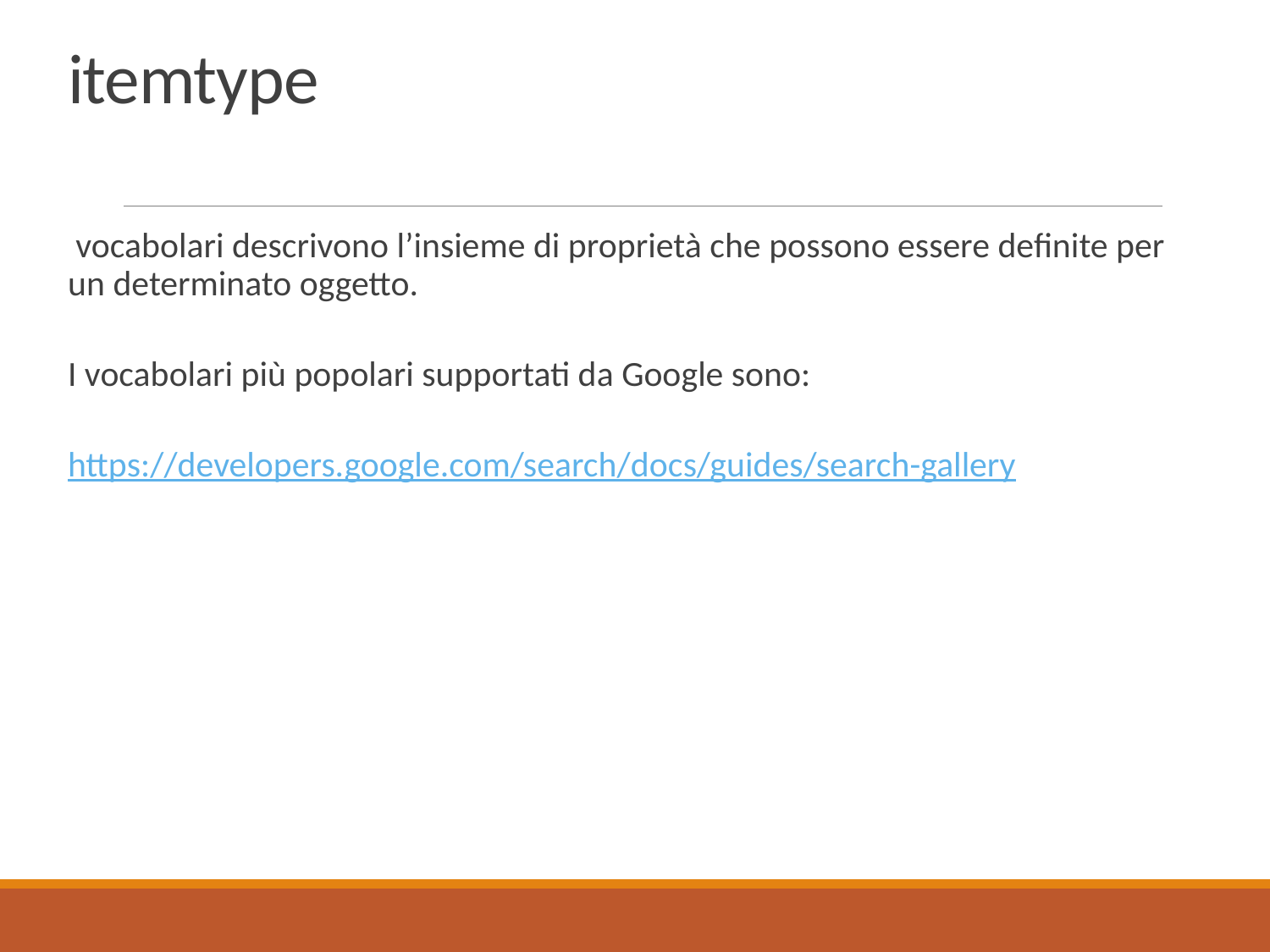

# itemtype
 vocabolari descrivono l’insieme di proprietà che possono essere definite per un determinato oggetto.

I vocabolari più popolari supportati da Google sono:

https://developers.google.com/search/docs/guides/search-gallery